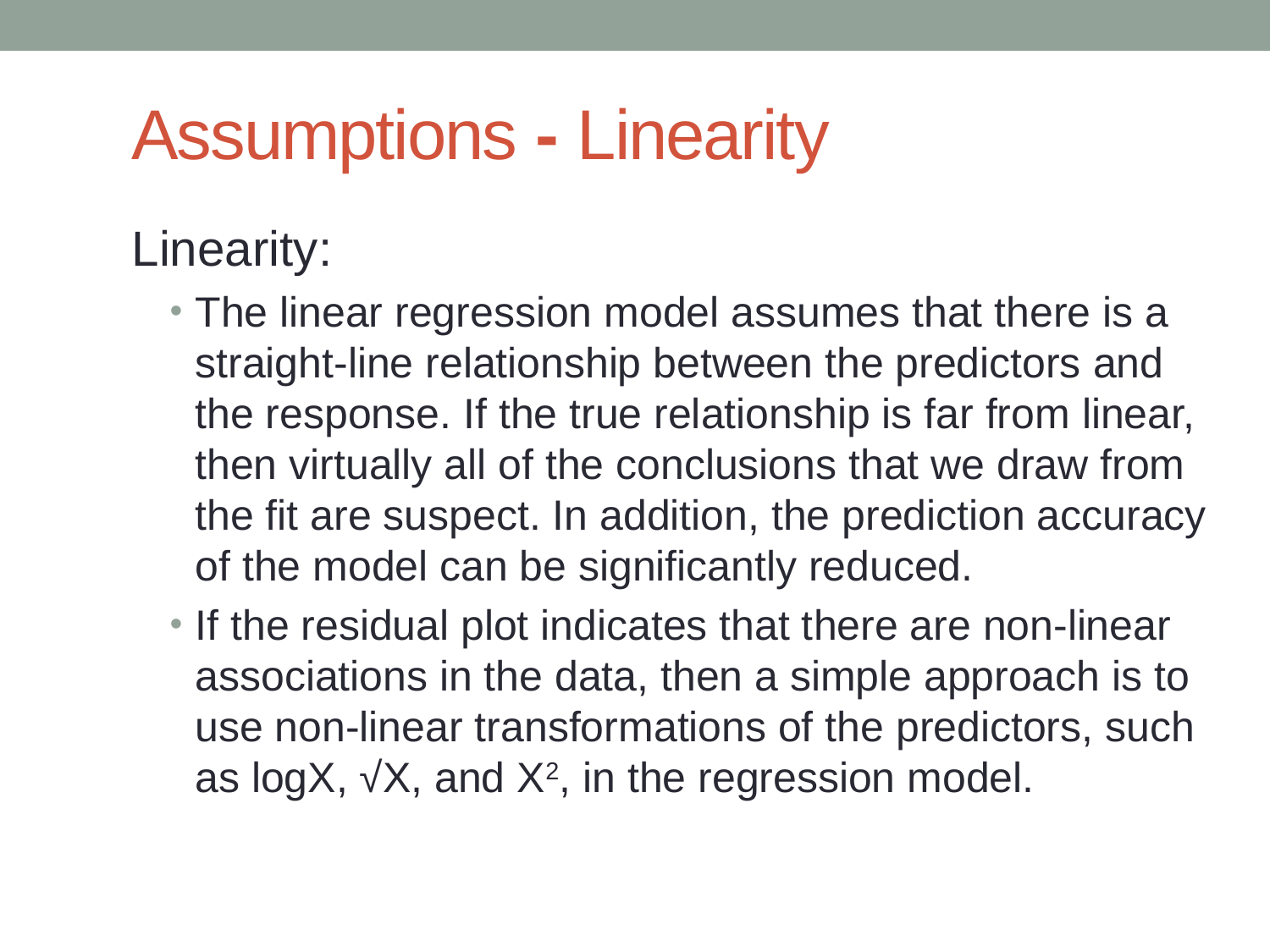

# Assumptions - Linearity
Linearity:
The linear regression model assumes that there is a straight-line relationship between the predictors and the response. If the true relationship is far from linear, then virtually all of the conclusions that we draw from the fit are suspect. In addition, the prediction accuracy of the model can be significantly reduced.
If the residual plot indicates that there are non-linear associations in the data, then a simple approach is to use non-linear transformations of the predictors, such as logX, √X, and X2, in the regression model.
Slide 38